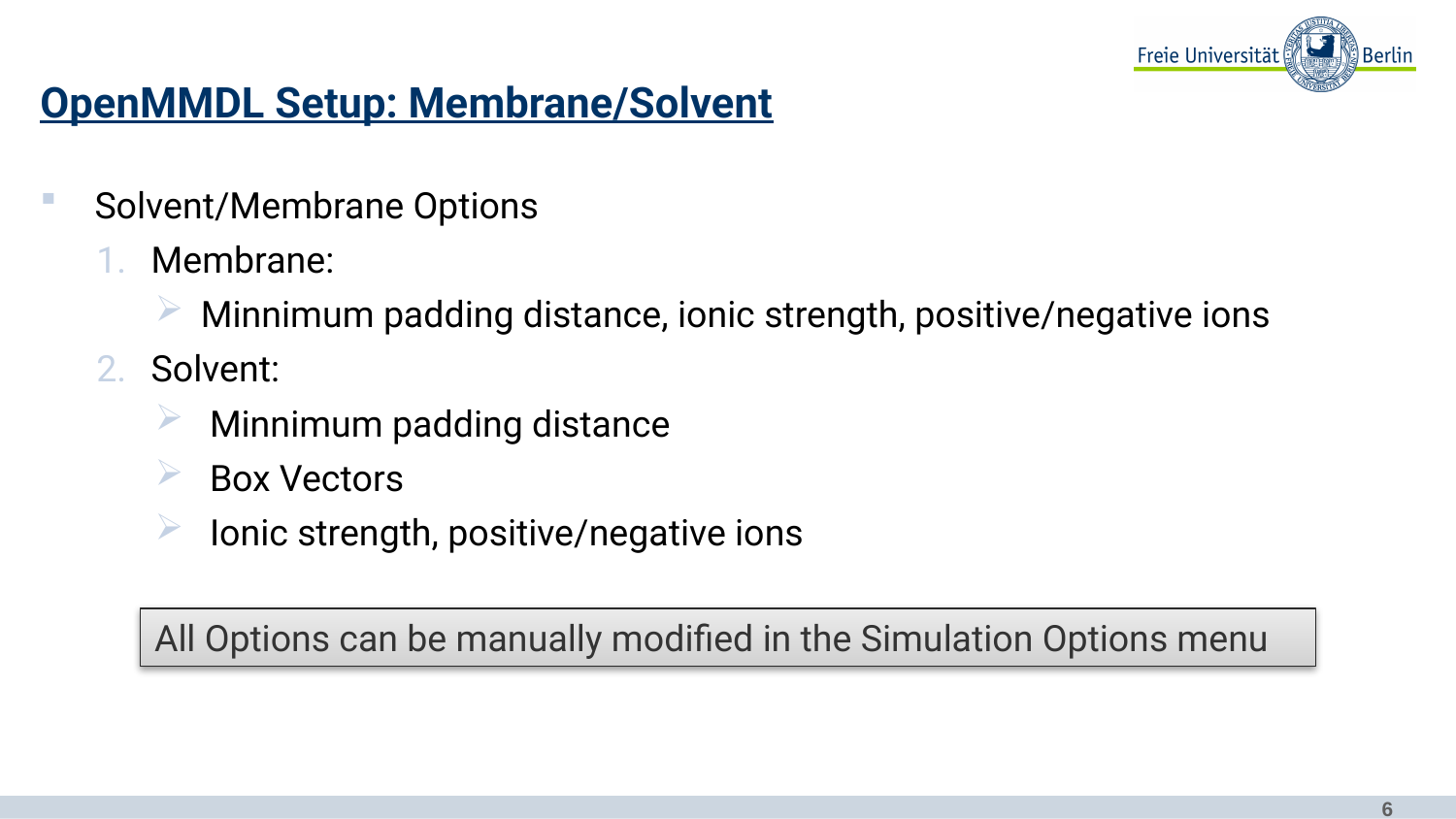

OpenMMDL Setup: Membrane/Solvent
Solvent/Membrane Options
Membrane:
Minnimum padding distance, ionic strength, positive/negative ions
Solvent:
 Minnimum padding distance
Box Vectors
Ionic strength, positive/negative ions
All Options can be manually modified in the Simulation Options menu